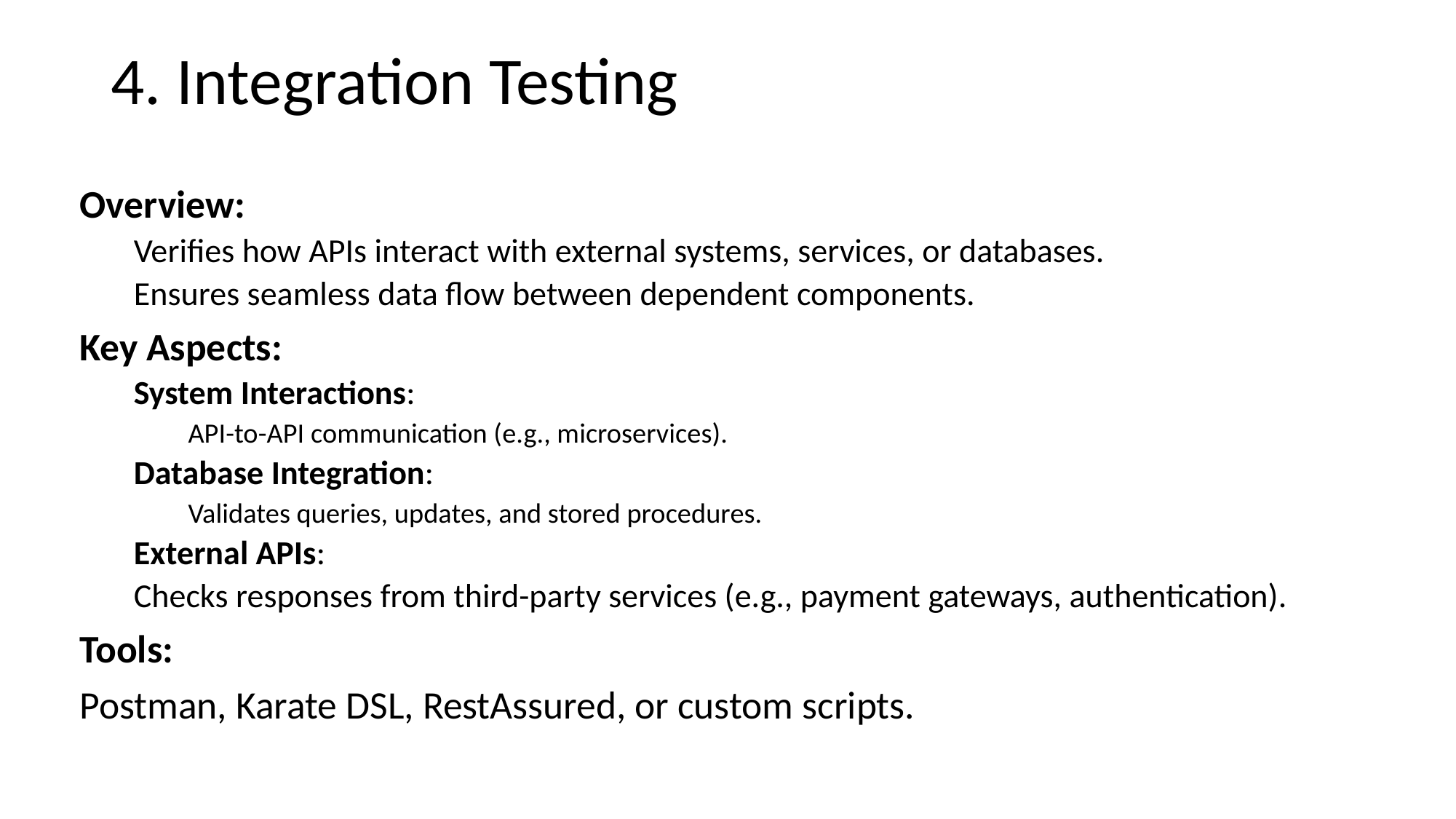

# 4. Integration Testing
Overview:
Verifies how APIs interact with external systems, services, or databases.
Ensures seamless data flow between dependent components.
Key Aspects:
System Interactions:
API-to-API communication (e.g., microservices).
Database Integration:
Validates queries, updates, and stored procedures.
External APIs:
Checks responses from third-party services (e.g., payment gateways, authentication).
Tools:
Postman, Karate DSL, RestAssured, or custom scripts.